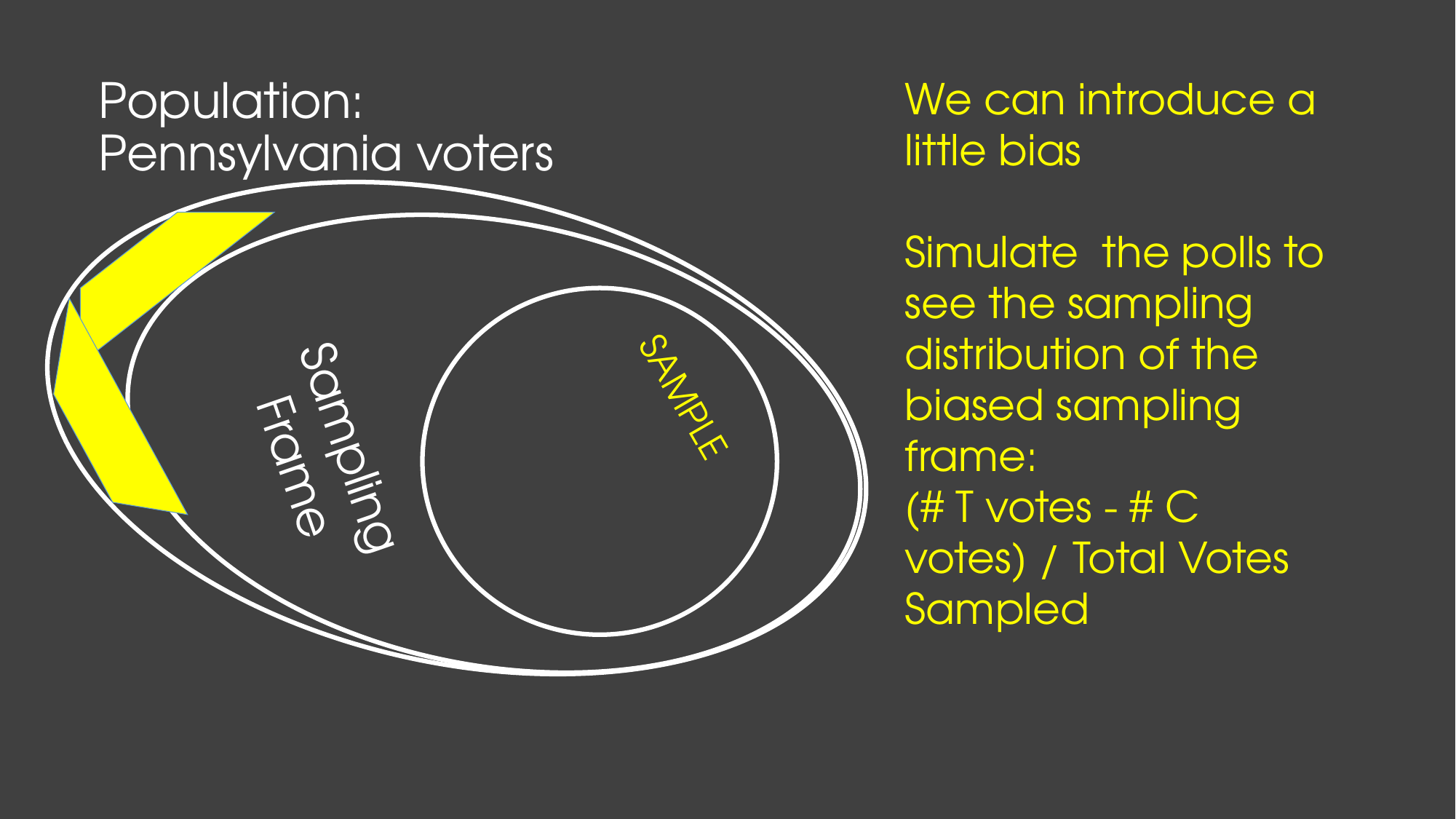

Population: Pennsylvania voters
We can introduce a little bias

Simulate  the polls to see the sampling distribution of the biased sampling frame:
(# T votes - # C votes) / Total Votes Sampled

Sampling
Frame

SAMPLE